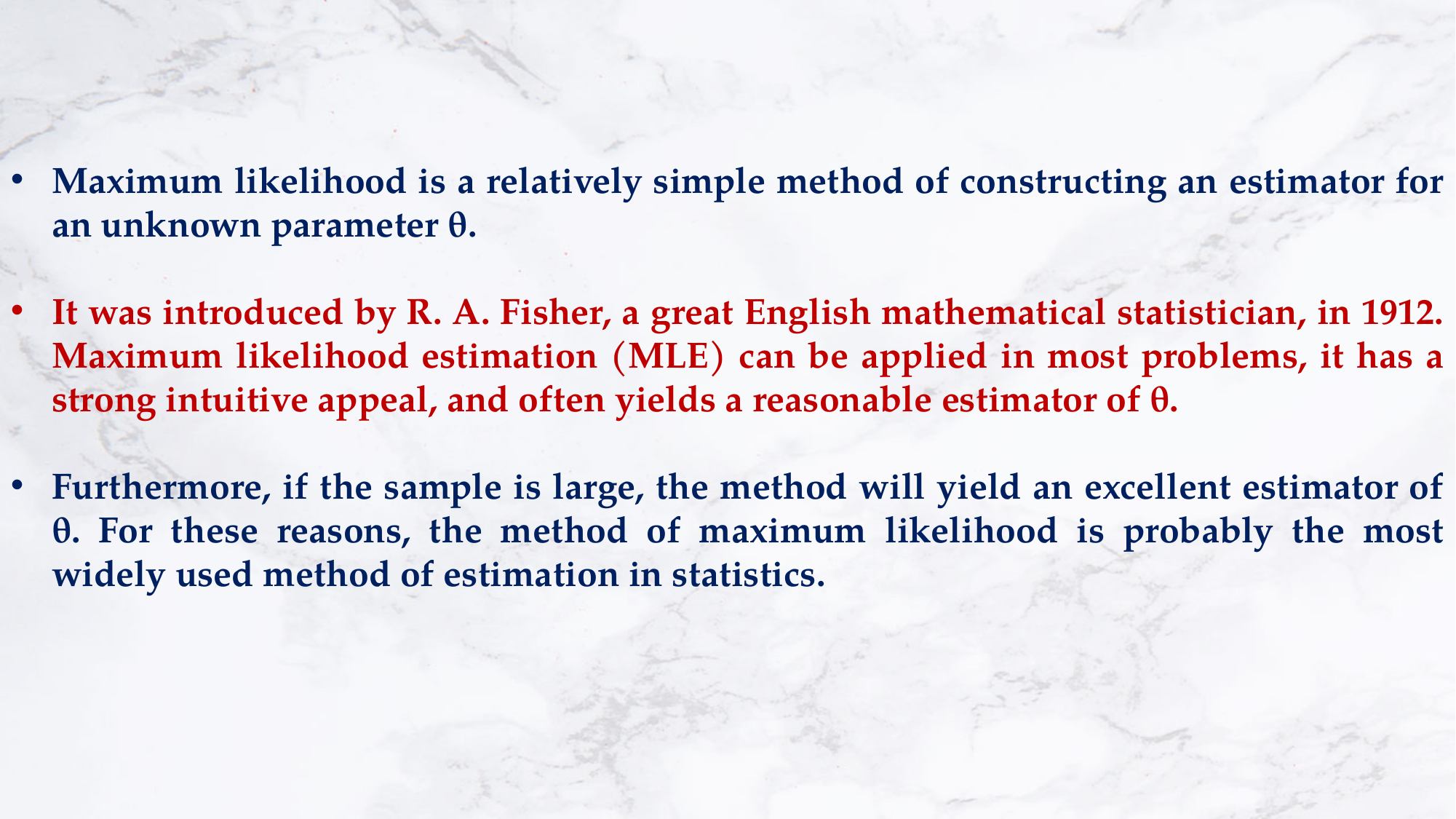

Maximum likelihood is a relatively simple method of constructing an estimator for an unknown parameter θ.

It was introduced by R. A. Fisher, a great English mathematical statistician, in 1912. Maximum likelihood estimation (MLE) can be applied in most problems, it has a strong intuitive appeal, and often yields a reasonable estimator of θ.

Furthermore, if the sample is large, the method will yield an excellent estimator of θ. For these reasons, the method of maximum likelihood is probably the most widely used method of estimation in statistics.